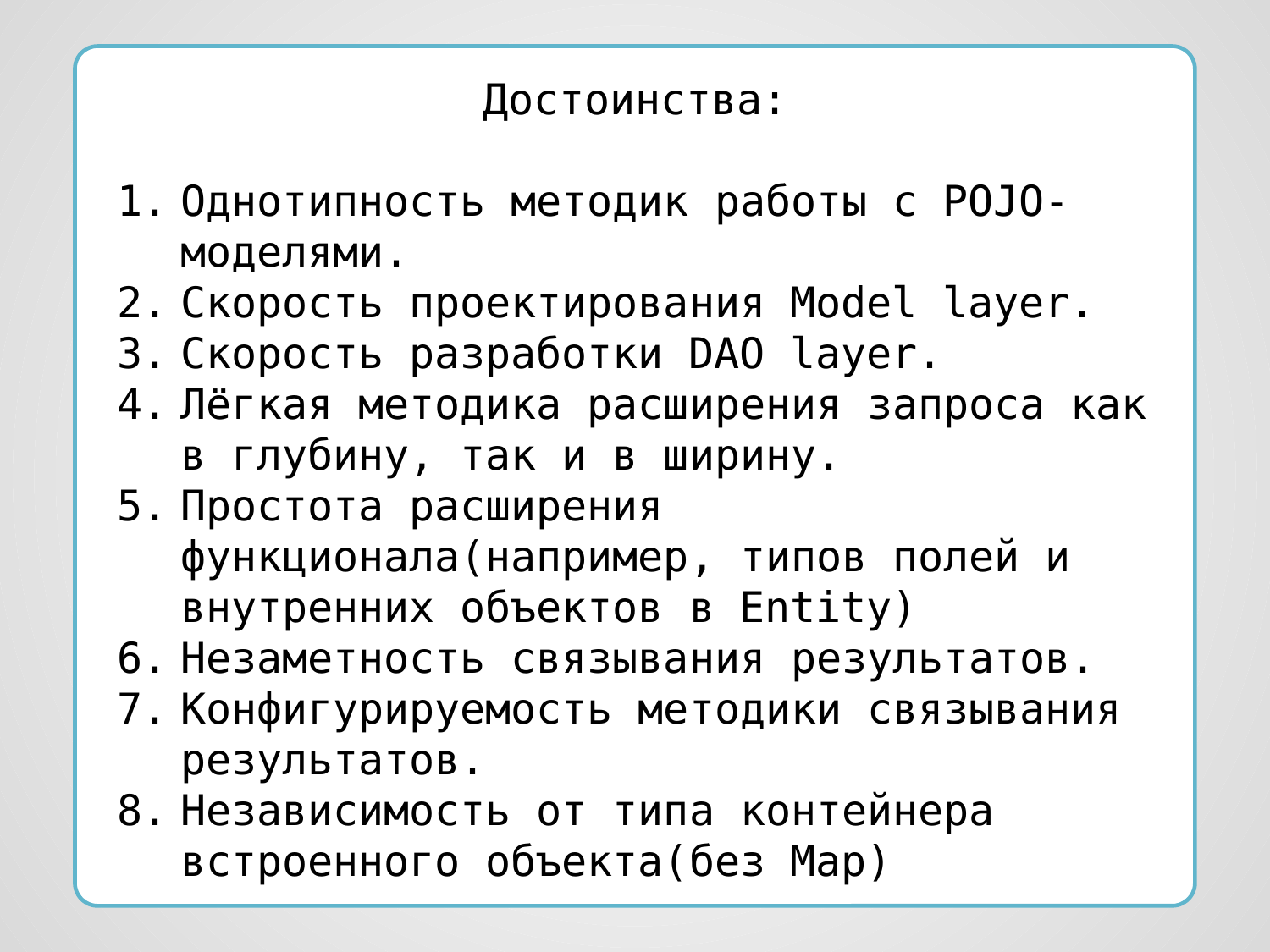

Достоинства:

Однотипность методик работы с POJO-моделями.
Скорость проектирования Model layer.
Скорость разработки DAO layer.
Лёгкая методика расширения запроса как в глубину, так и в ширину.
Простота расширения функционала(например, типов полей и внутренних объектов в Entity)
Незаметность связывания результатов.
Конфигурируемость методики связывания результатов.
Независимость от типа контейнера встроенного объекта(без Map)